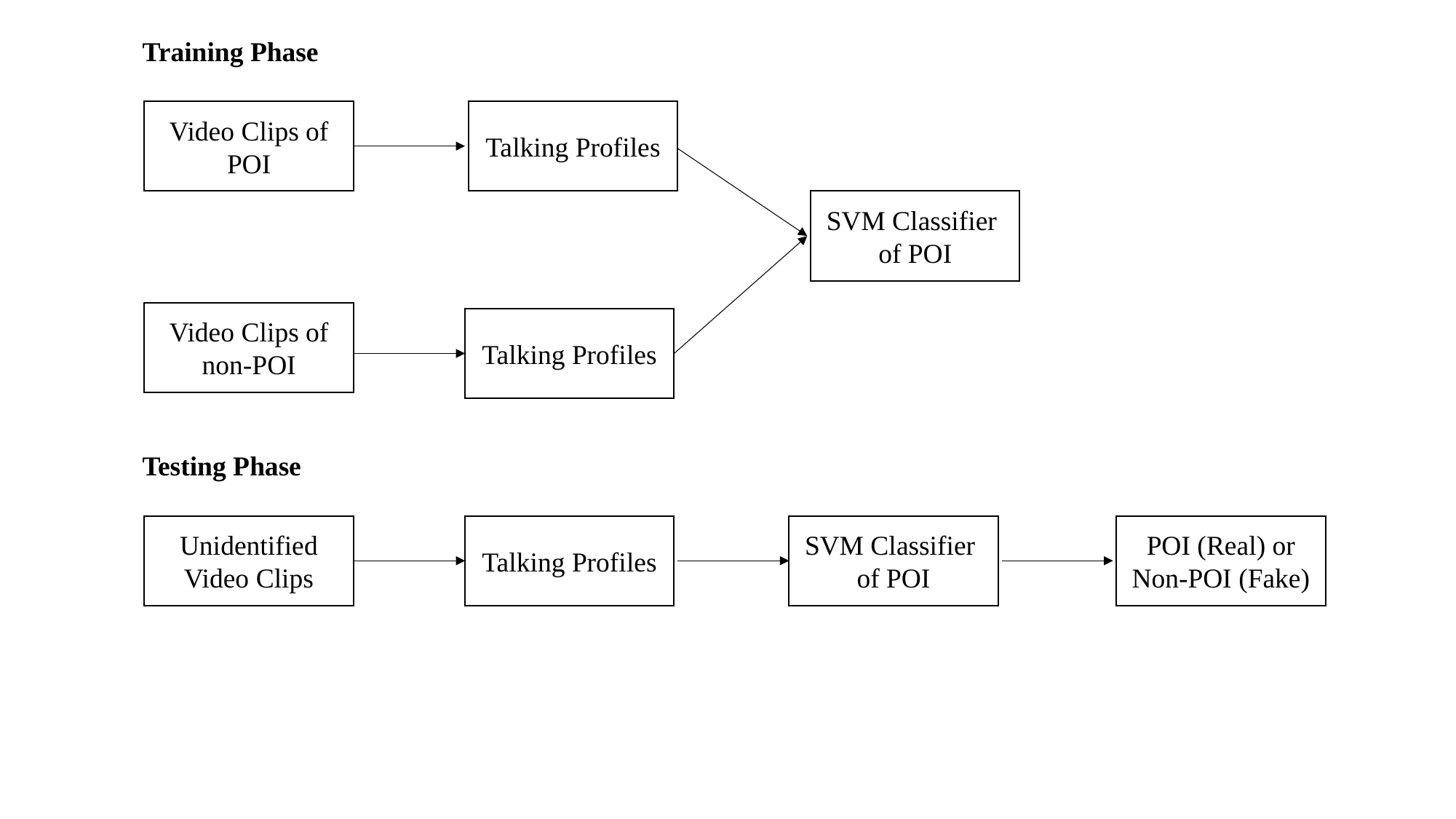

Training Phase
Video Clips of POI
Talking Profiles
SVM Classifier
of POI
Video Clips of non-POI
Talking Profiles
Testing Phase
POI (Real) or Non-POI (Fake)
SVM Classifier
of POI
Talking Profiles
Unidentified Video Clips